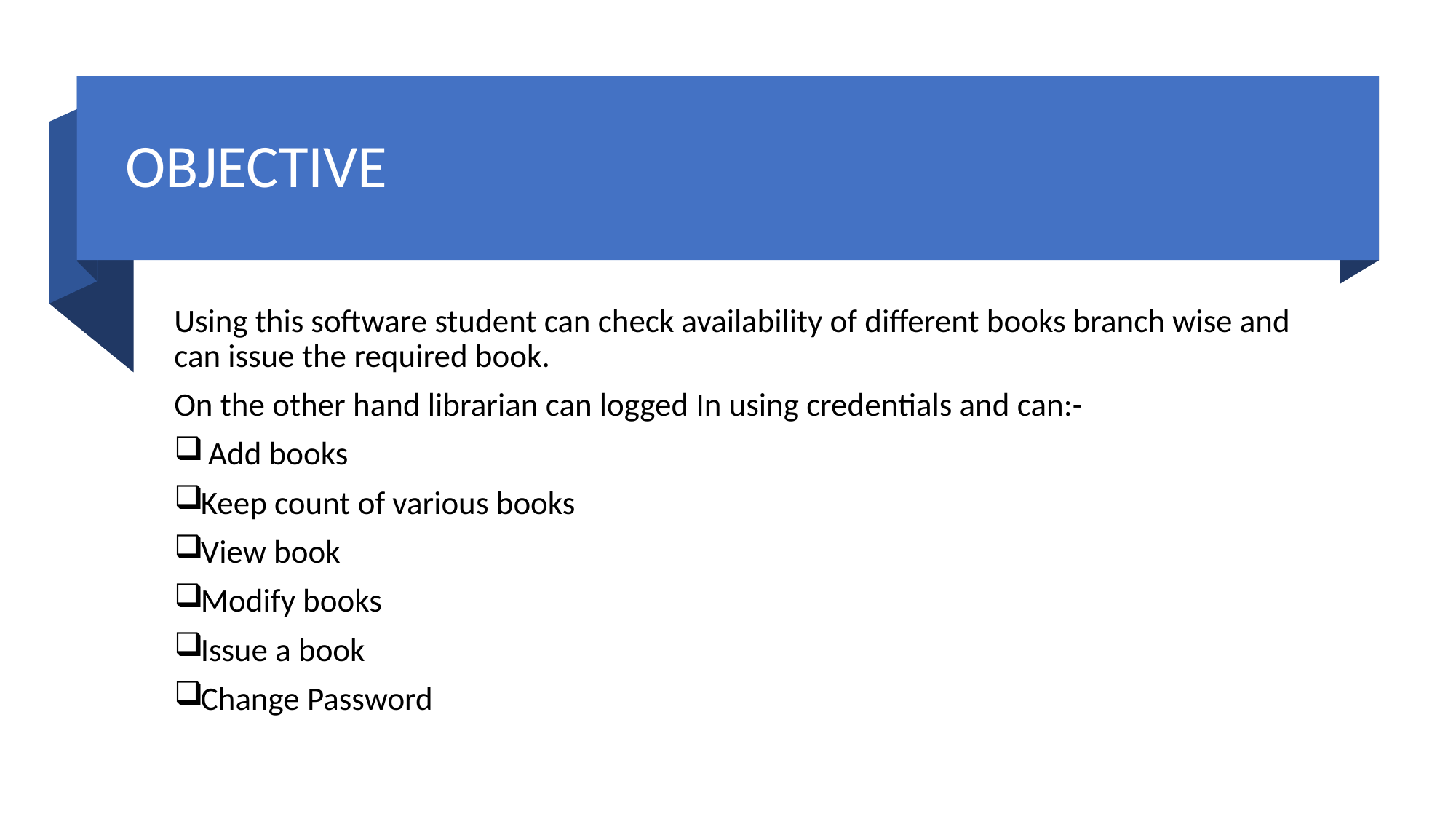

# OBJECTIVE

Using this software student can check availability of different books branch wise and can issue the required book.
On the other hand librarian can logged In using credentials and can:-
 Add books
Keep count of various books
View book
Modify books
Issue a book
Change Password